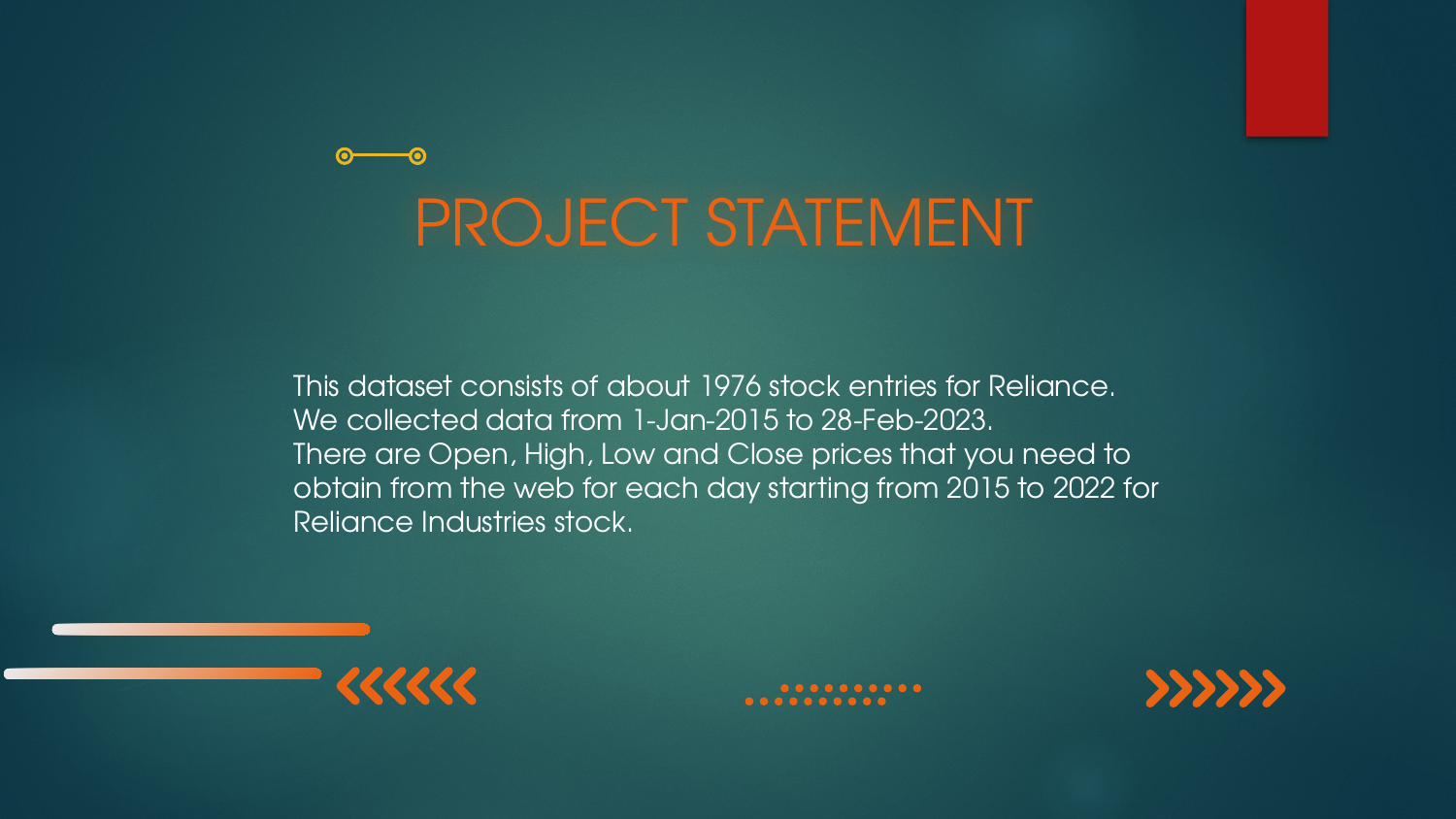

# PROJECT STATEMENT
This dataset consists of about 1976 stock entries for Reliance.
We collected data from 1-Jan-2015 to 28-Feb-2023.
There are Open, High, Low and Close prices that you need to obtain from the web for each day starting from 2015 to 2022 for Reliance Industries stock.